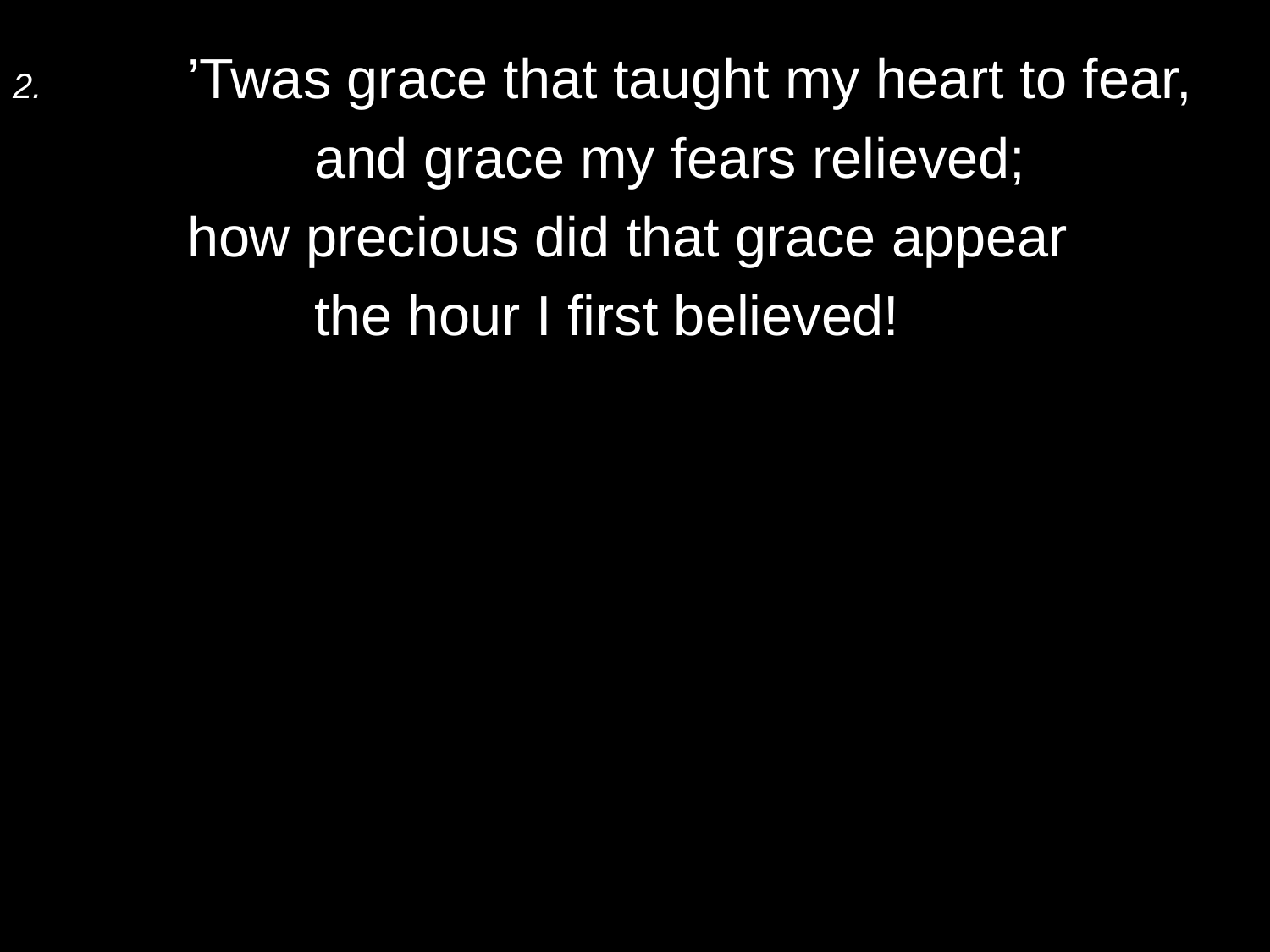

2.	’Twas grace that taught my heart to fear,
		and grace my fears relieved;
	how precious did that grace appear
		the hour I first believed!